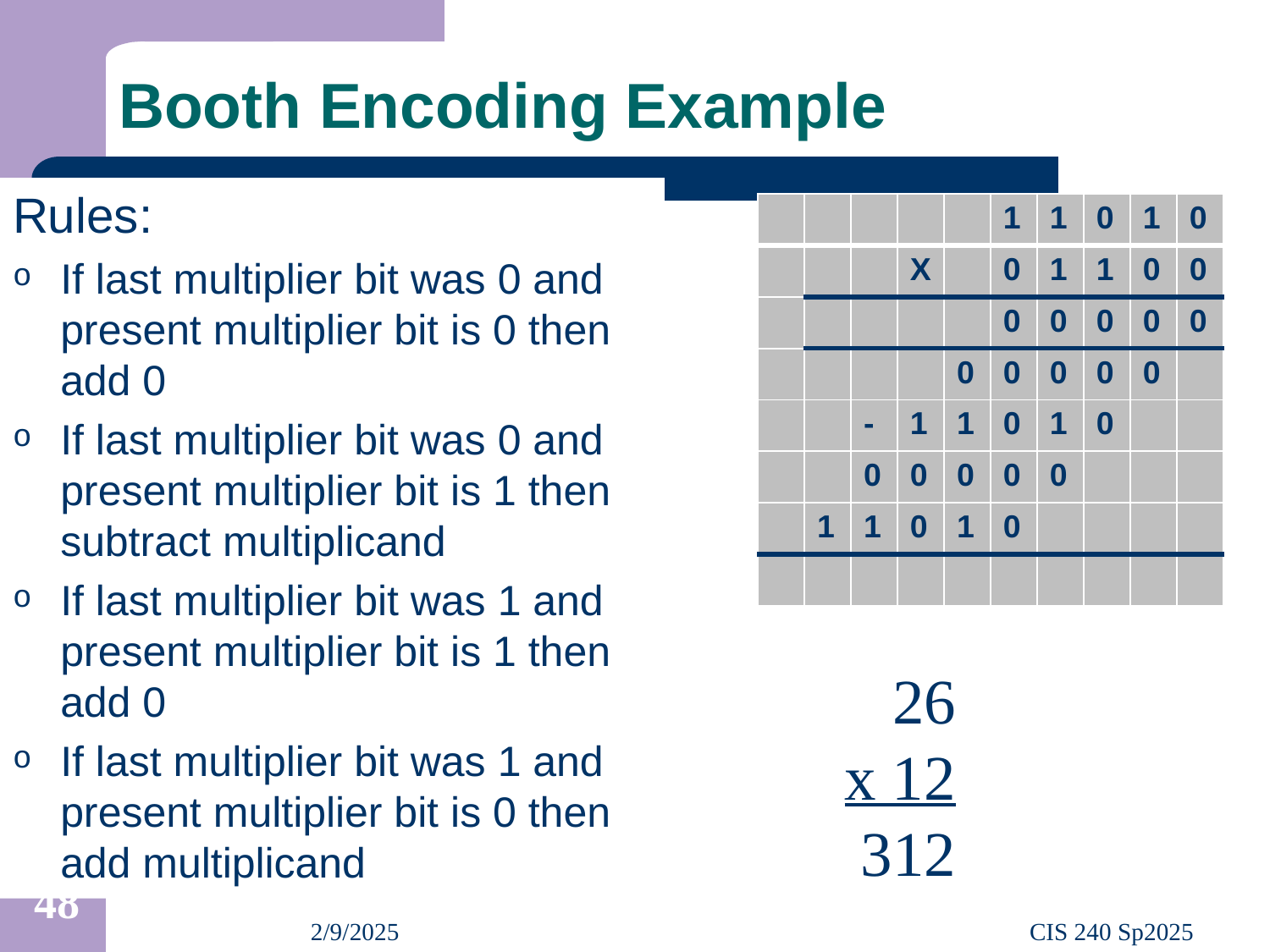

# Booth Encoding Example
Rules:
If last multiplier bit was 0 and present multiplier bit is 0 then add 0
If last multiplier bit was 0 and present multiplier bit is 1 then subtract multiplicand
If last multiplier bit was 1 and present multiplier bit is 1 then add 0
If last multiplier bit was 1 and present multiplier bit is 0 then add multiplicand
|  |  |  |  |  | 1 | 1 | 0 | 1 | 0 |
| --- | --- | --- | --- | --- | --- | --- | --- | --- | --- |
|  |  |  | X |  | 0 | 1 | 1 | 0 | 0 |
|  |  |  |  |  | 0 | 0 | 0 | 0 | 0 |
|  |  |  |  | 0 | 0 | 0 | 0 | 0 |  |
|  |  | - | 1 | 1 | 0 | 1 | 0 |  |  |
|  |  | 0 | 0 | 0 | 0 | 0 |  |  |  |
|  | 1 | 1 | 0 | 1 | 0 |  |  |  |  |
|  |  |  |  |  |  |  |  |  |  |
 26
x 12
 312
48
2/9/2025
CIS 240 Sp2025